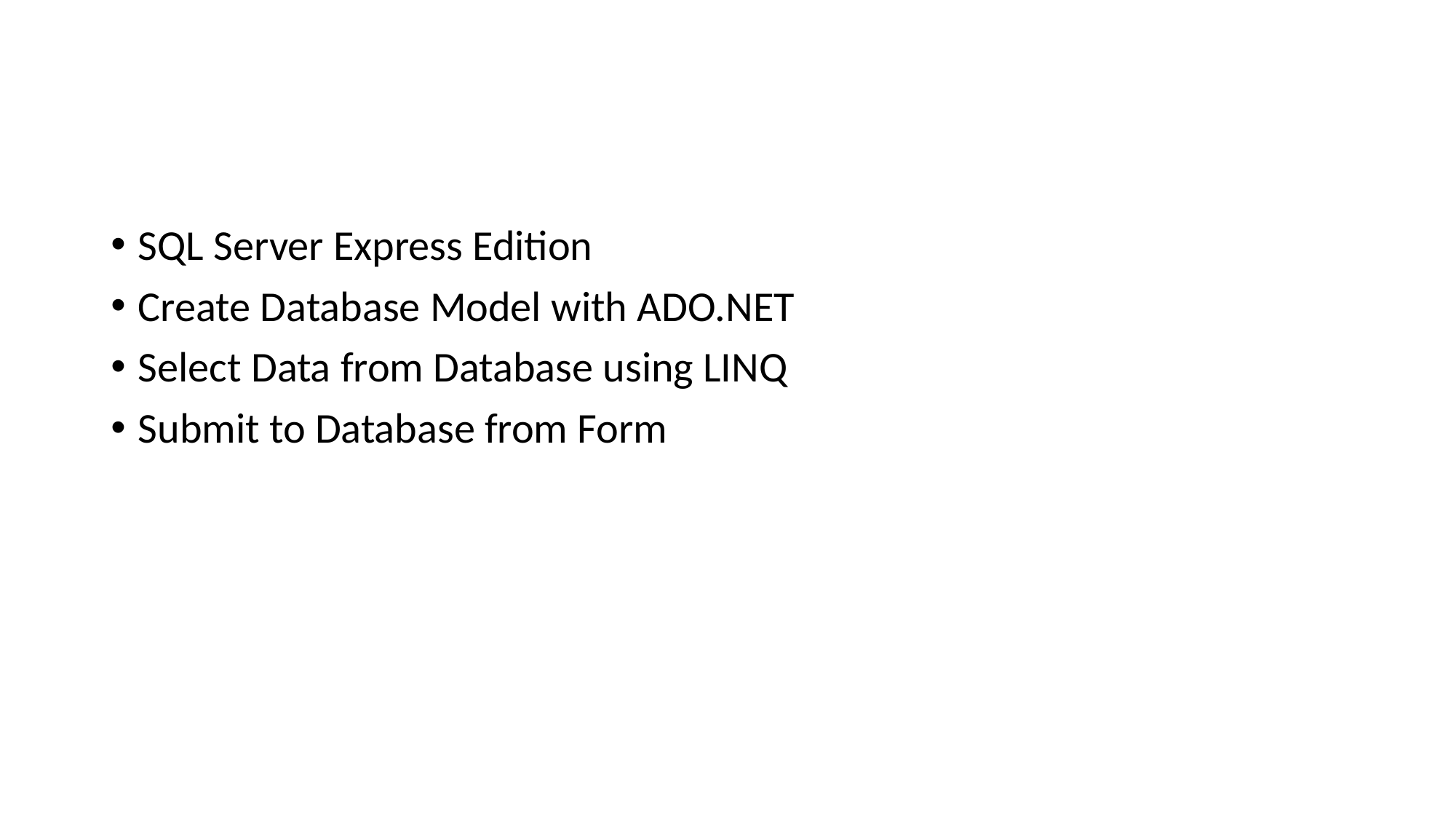

#
SQL Server Express Edition
Create Database Model with ADO.NET
Select Data from Database using LINQ
Submit to Database from Form